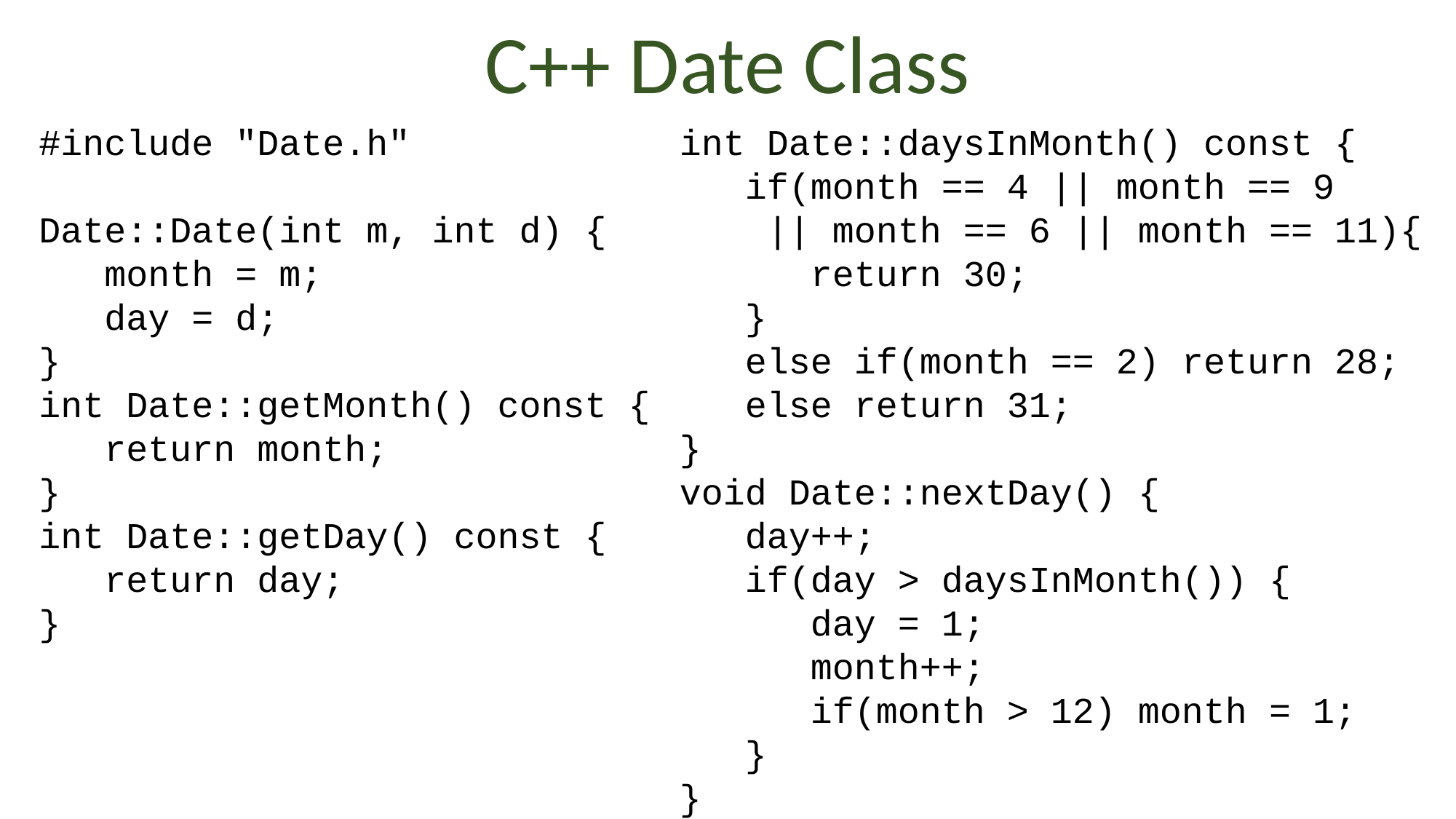

# C++ Date Class
#include "Date.h"

Date::Date(int m, int d) {
   month = m;
   day = d;
}
int Date::getMonth() const {
   return month;
}
int Date::getDay() const {
   return day;
}
int Date::daysInMonth() const {
   if(month == 4 || month == 9
    || month == 6 || month == 11){
      return 30;
   }
   else if(month == 2) return 28;
   else return 31;
}
void Date::nextDay() {
   day++;
   if(day > daysInMonth()) {
      day = 1;
      month++;
      if(month > 12) month = 1;
   }
}